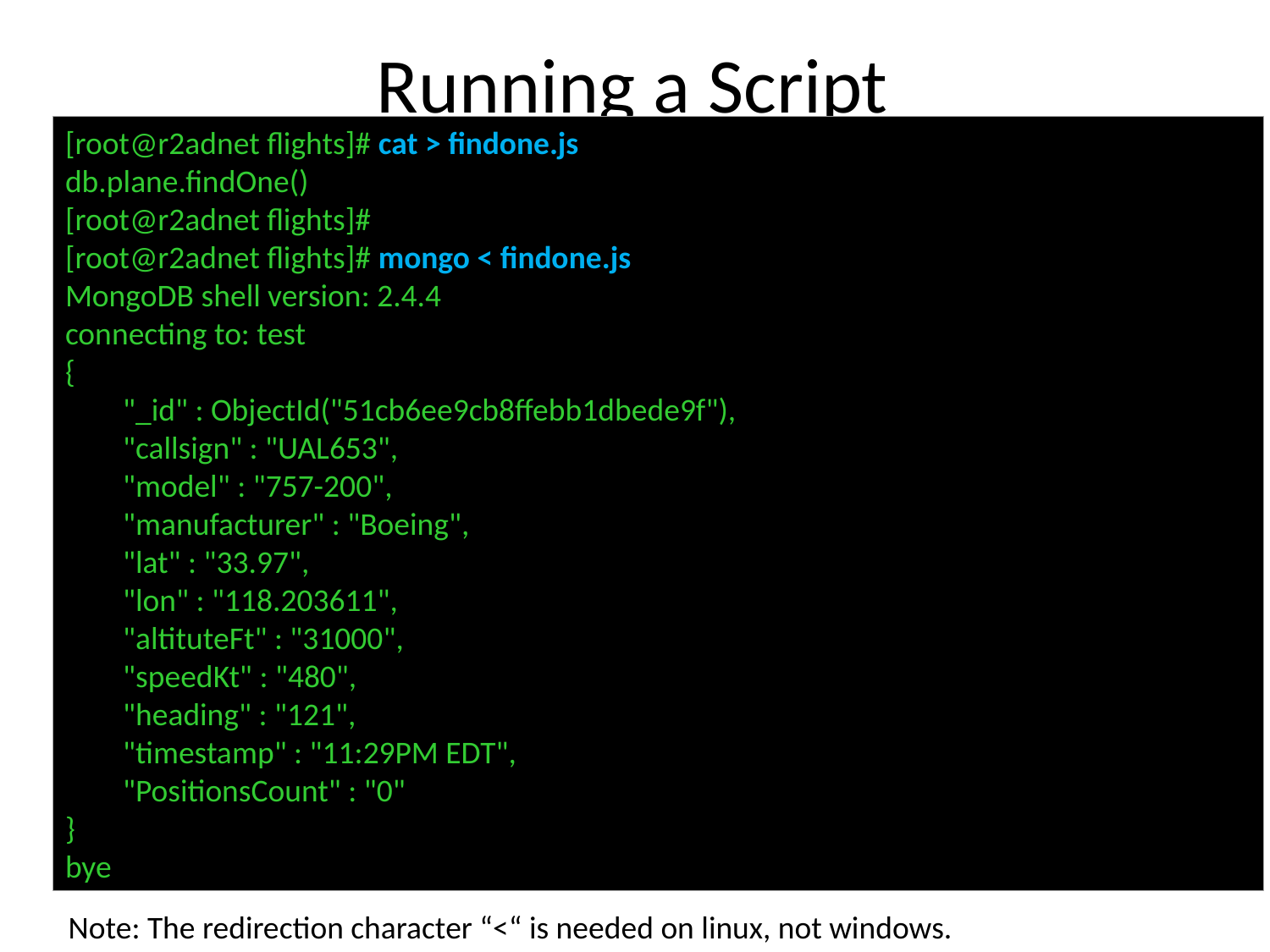

# Running a Script
[root@r2adnet flights]# cat > findone.js
db.plane.findOne()
[root@r2adnet flights]#
[root@r2adnet flights]# mongo < findone.js
MongoDB shell version: 2.4.4
connecting to: test
{
        "_id" : ObjectId("51cb6ee9cb8ffebb1dbede9f"),
        "callsign" : "UAL653",
        "model" : "757-200",
        "manufacturer" : "Boeing",
        "lat" : "33.97",
        "lon" : "118.203611",
        "altituteFt" : "31000",
        "speedKt" : "480",
        "heading" : "121",
        "timestamp" : "11:29PM EDT",
        "PositionsCount" : "0"
}
bye
Note: The redirection character “<“ is needed on linux, not windows.